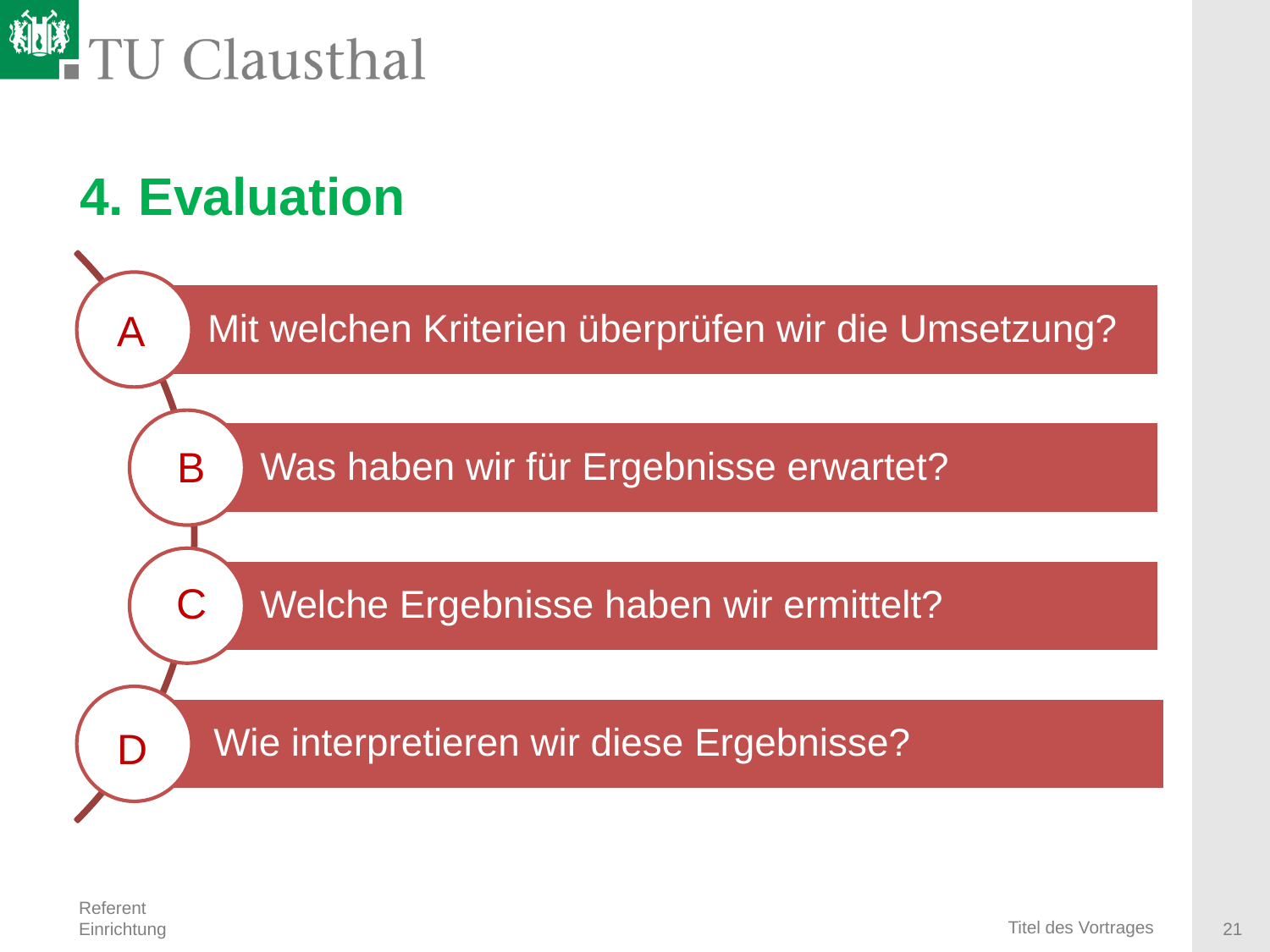

# 4. Evaluation
Mit welchen Kriterien überprüfen wir die Umsetzung?
Was haben wir für Ergebnisse erwartet?
Welche Ergebnisse haben wir ermittelt?
Wie interpretieren wir diese Ergebnisse?
A
B
C
D